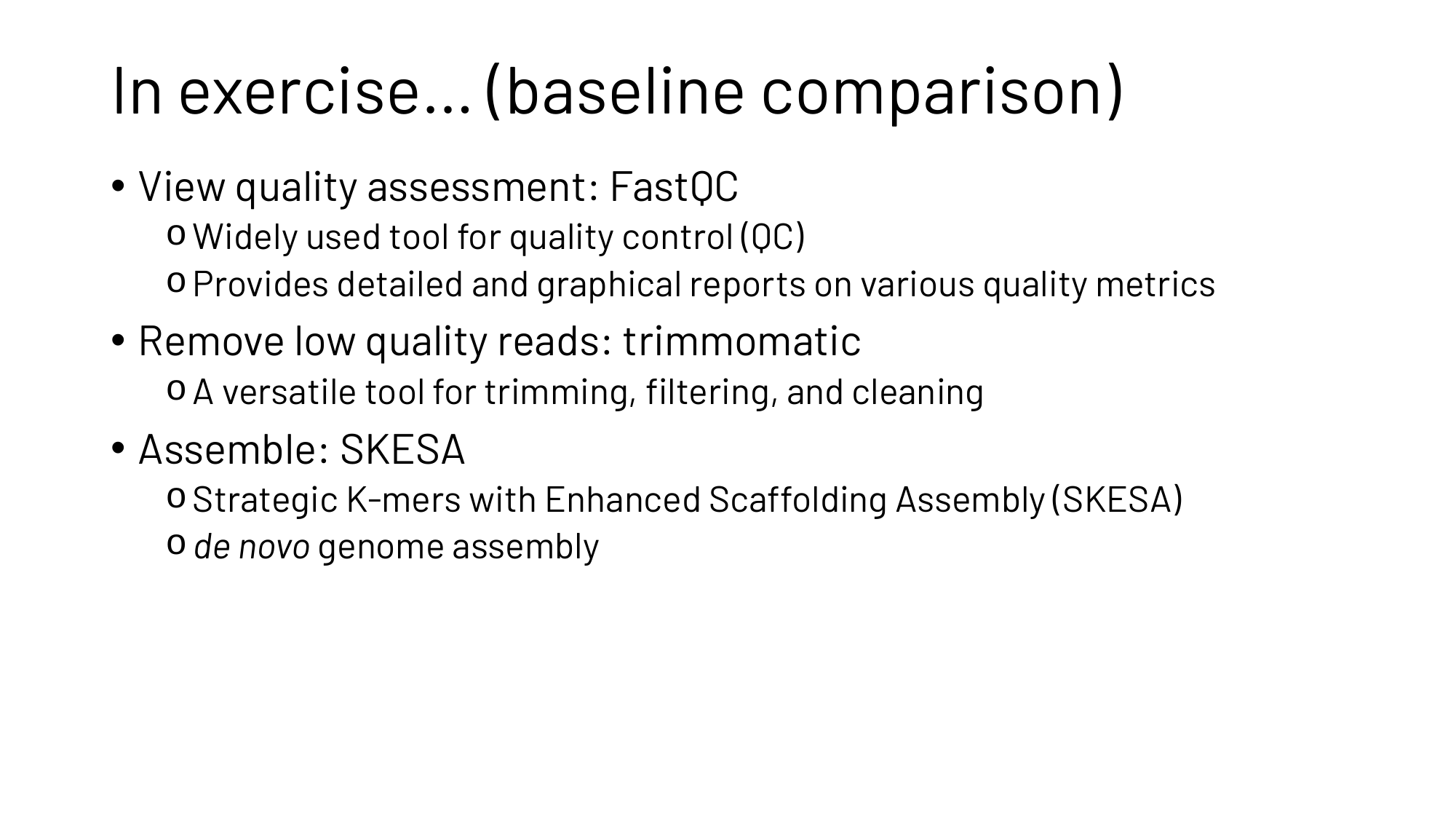

# In exercise… (baseline comparison)
View quality assessment: FastQC
Widely used tool for quality control (QC)
Provides detailed and graphical reports on various quality metrics
Remove low quality reads: trimmomatic
A versatile tool for trimming, filtering, and cleaning
Assemble: SKESA
Strategic K-mers with Enhanced Scaffolding Assembly (SKESA)
de novo genome assembly